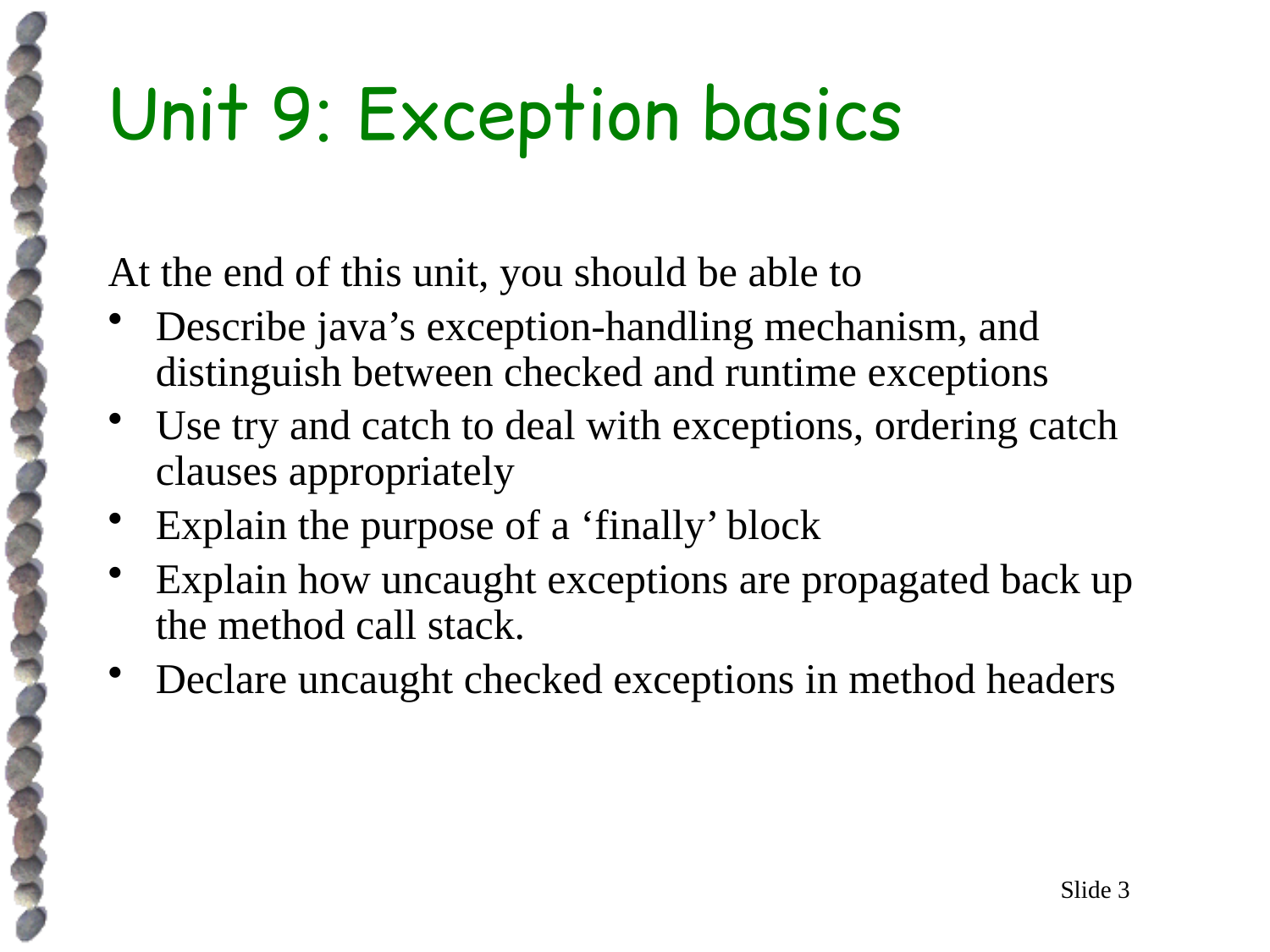

# Unit 9: Exception basics
At the end of this unit, you should be able to
Describe java’s exception-handling mechanism, and distinguish between checked and runtime exceptions
Use try and catch to deal with exceptions, ordering catch clauses appropriately
Explain the purpose of a ‘finally’ block
Explain how uncaught exceptions are propagated back up the method call stack.
Declare uncaught checked exceptions in method headers
Slide 3